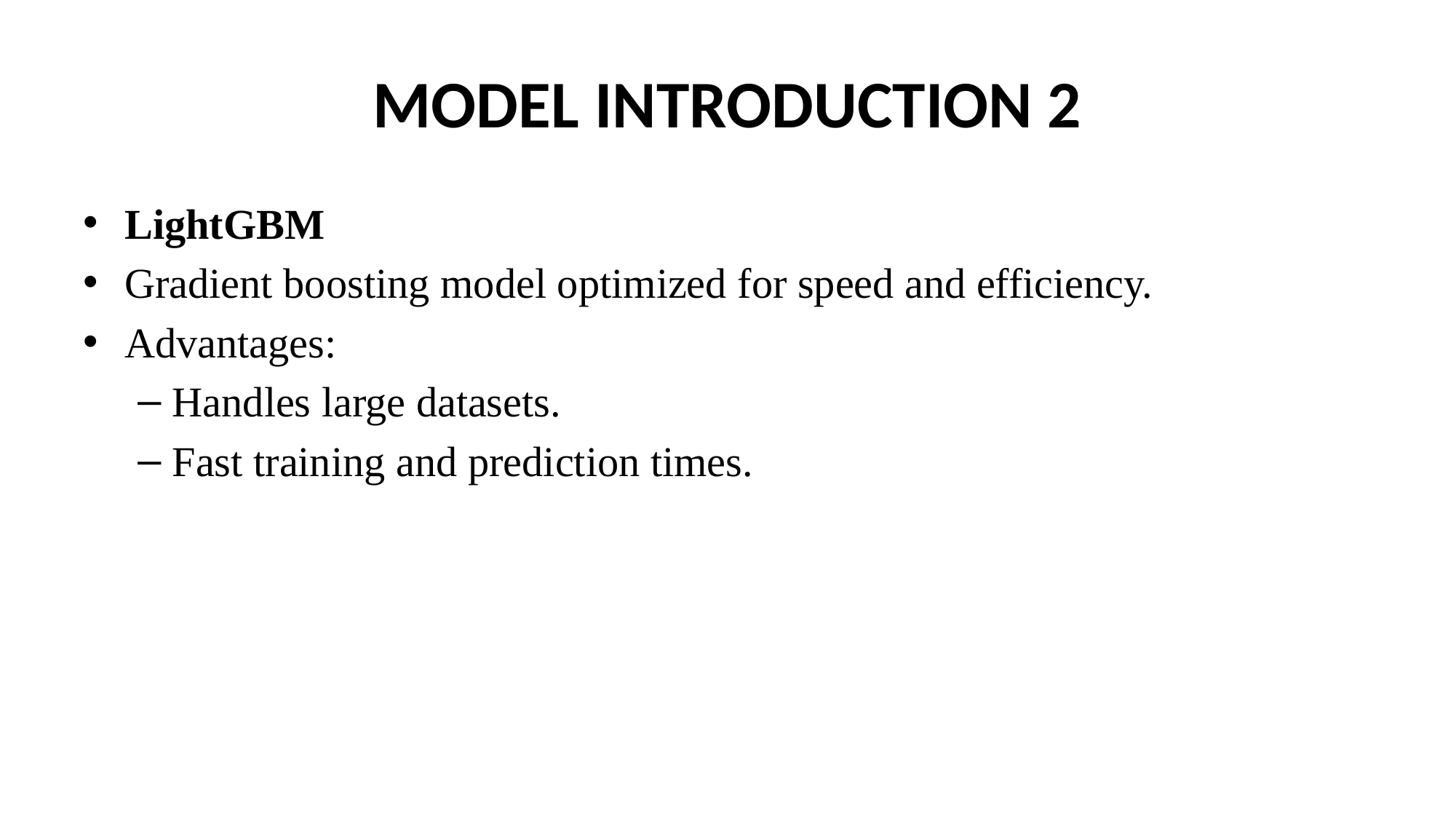

# MODEL INTRODUCTION 2
LightGBM
Gradient boosting model optimized for speed and efficiency.
Advantages:
Handles large datasets.
Fast training and prediction times.